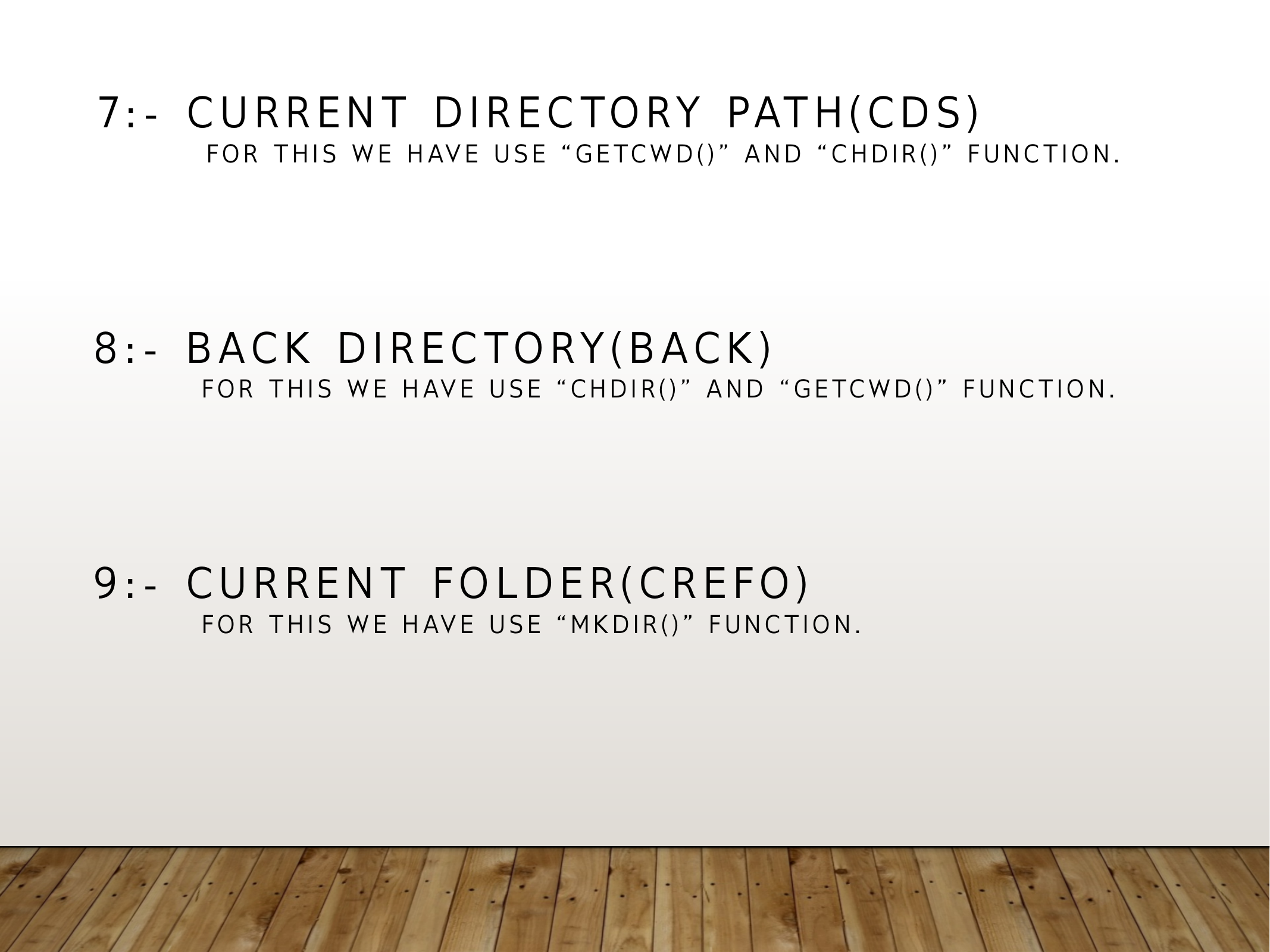

7:- current directory path(cds)
         For this we have use “getcwd()” and “chdir()” function.
8:- back directory(back)
         For this we have use “chdir()” and “getcwd()” function.
9:- current folder(crefo)
         For this we have use “mkdir()” function.